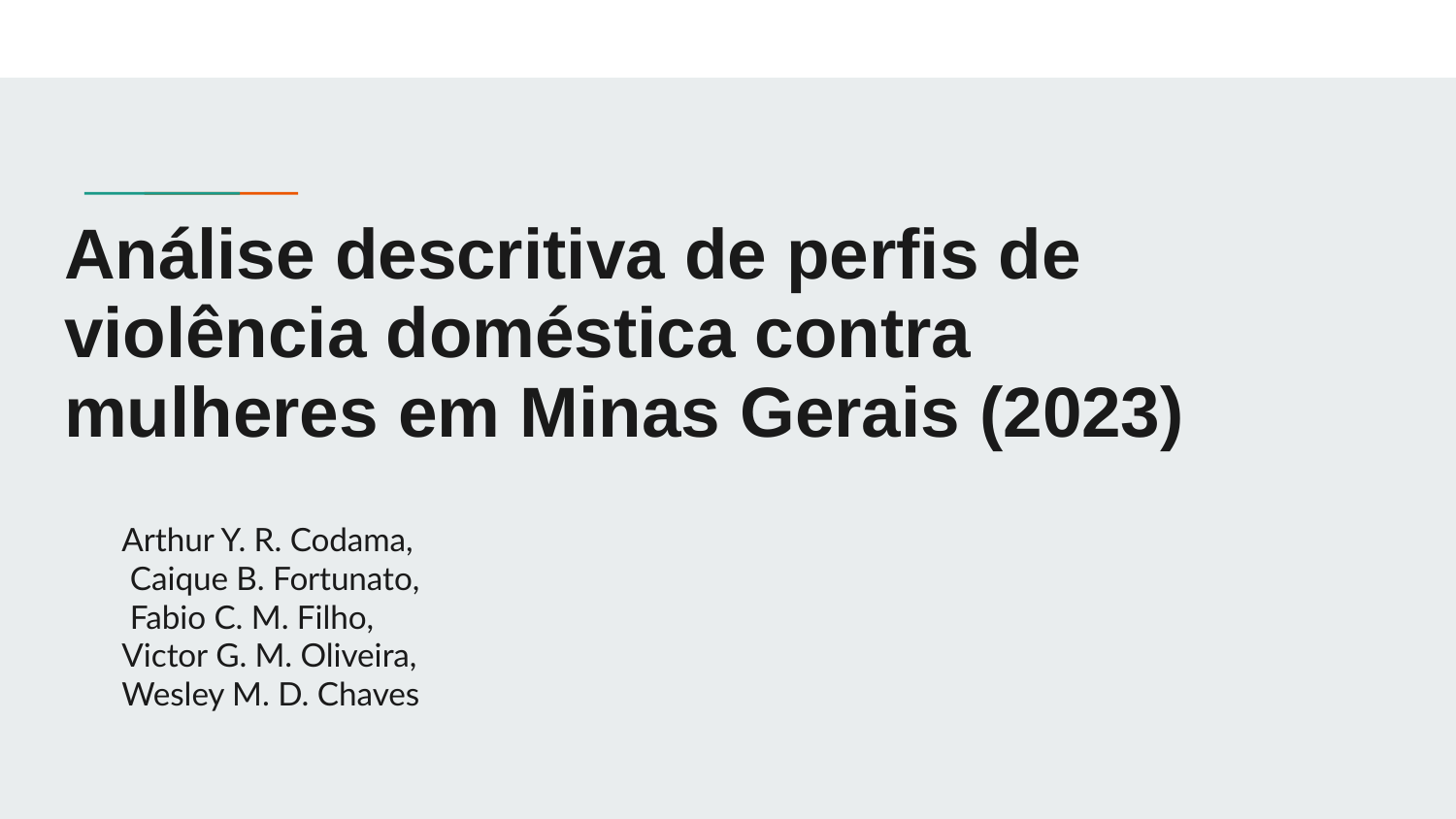

# Análise descritiva de perfis de violência doméstica contra
mulheres em Minas Gerais (2023)
Arthur Y. R. Codama,
 Caique B. Fortunato,
 Fabio C. M. Filho,
Victor G. M. Oliveira,
Wesley M. D. Chaves